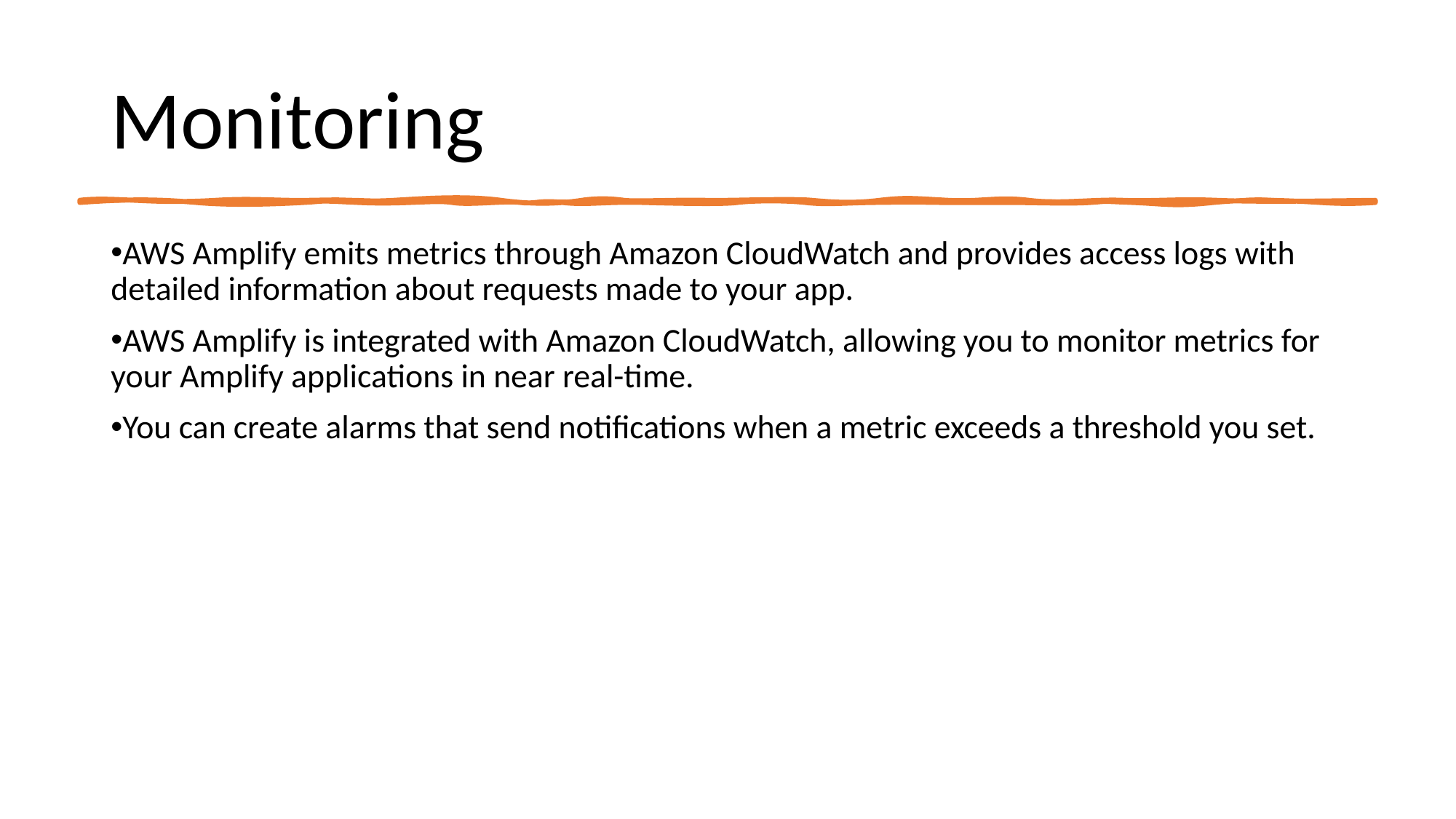

# Monitoring

AWS Amplify emits metrics through Amazon CloudWatch and provides access logs with detailed information about requests made to your app.
AWS Amplify is integrated with Amazon CloudWatch, allowing you to monitor metrics for your Amplify applications in near real-time.
You can create alarms that send notifications when a metric exceeds a threshold you set.